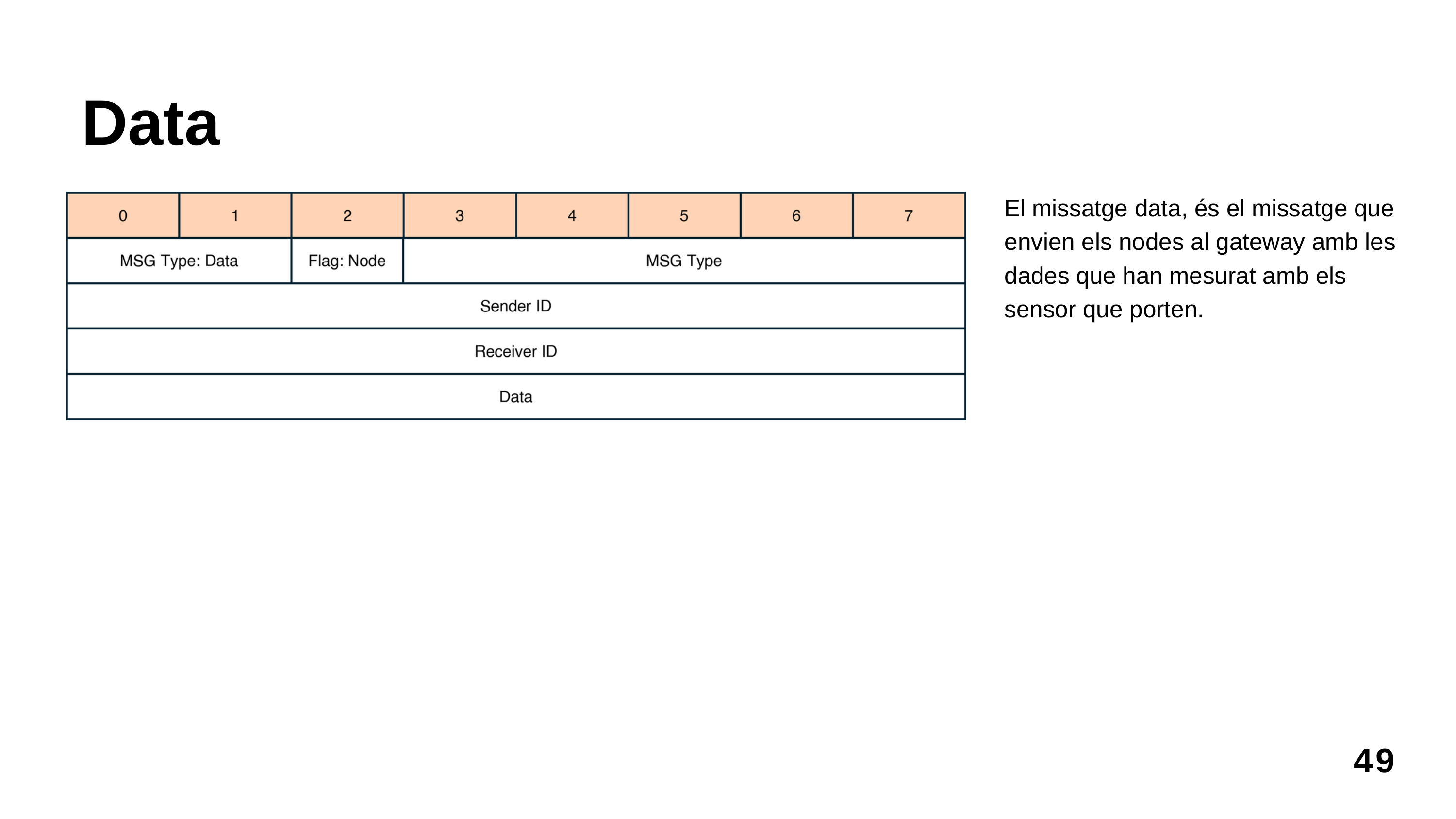

Data
El missatge data, és el missatge que envien els nodes al gateway amb les dades que han mesurat amb els sensor que porten.

49